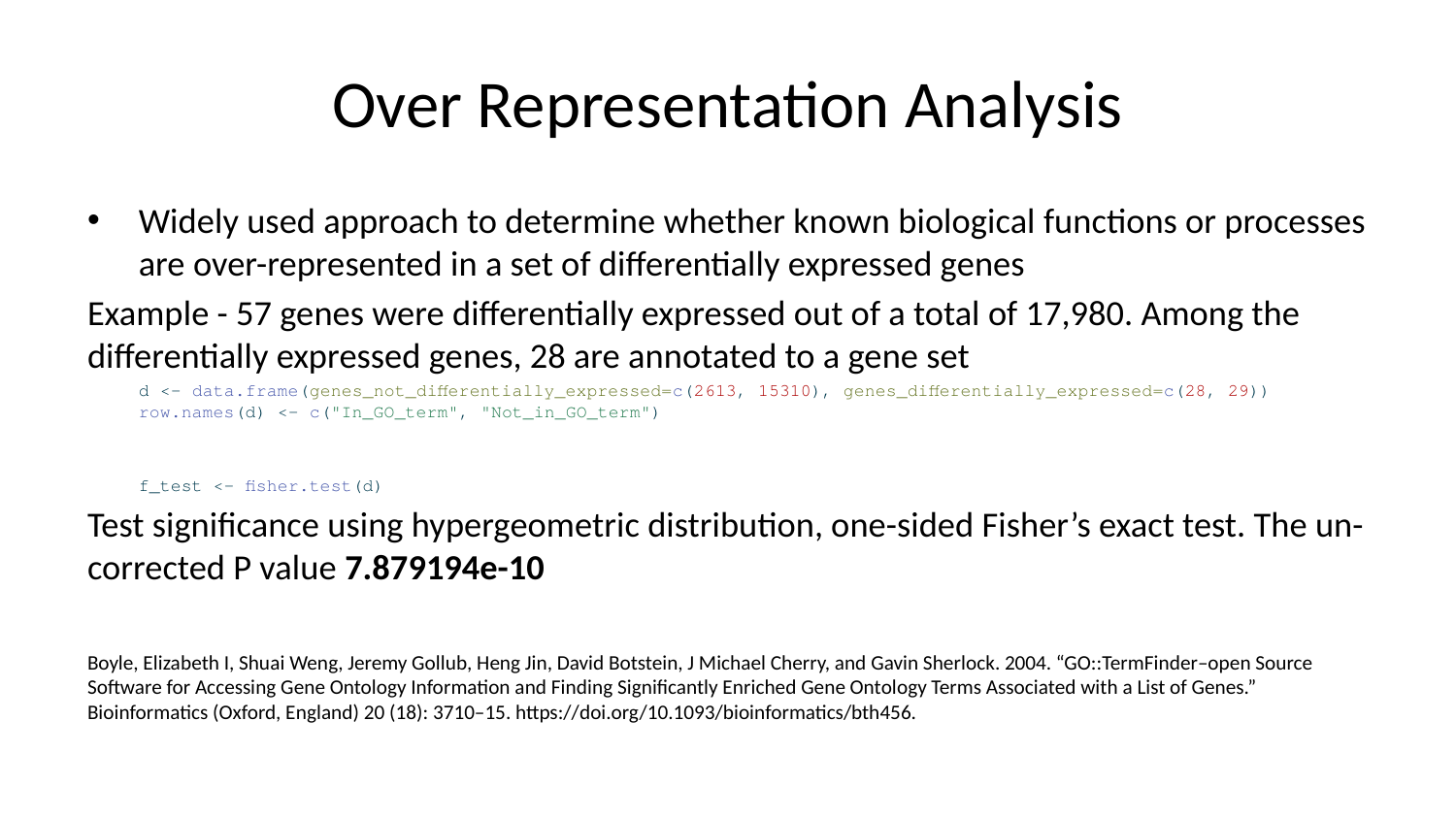

# Over Representation Analysis
Widely used approach to determine whether known biological functions or processes are over-represented in a set of differentially expressed genes
Example - 57 genes were differentially expressed out of a total of 17,980. Among the differentially expressed genes, 28 are annotated to a gene set
d <- data.frame(genes_not_differentially_expressed=c(2613, 15310), genes_differentially_expressed=c(28, 29))
row.names(d) <- c("In_GO_term", "Not_in_GO_term")

f_test <- fisher.test(d)
Test significance using hypergeometric distribution, one-sided Fisher’s exact test. The un-corrected P value 7.879194e-10

Boyle, Elizabeth I, Shuai Weng, Jeremy Gollub, Heng Jin, David Botstein, J Michael Cherry, and Gavin Sherlock. 2004. “GO::TermFinder–open Source Software for Accessing Gene Ontology Information and Finding Significantly Enriched Gene Ontology Terms Associated with a List of Genes.” Bioinformatics (Oxford, England) 20 (18): 3710–15. https://doi.org/10.1093/bioinformatics/bth456.